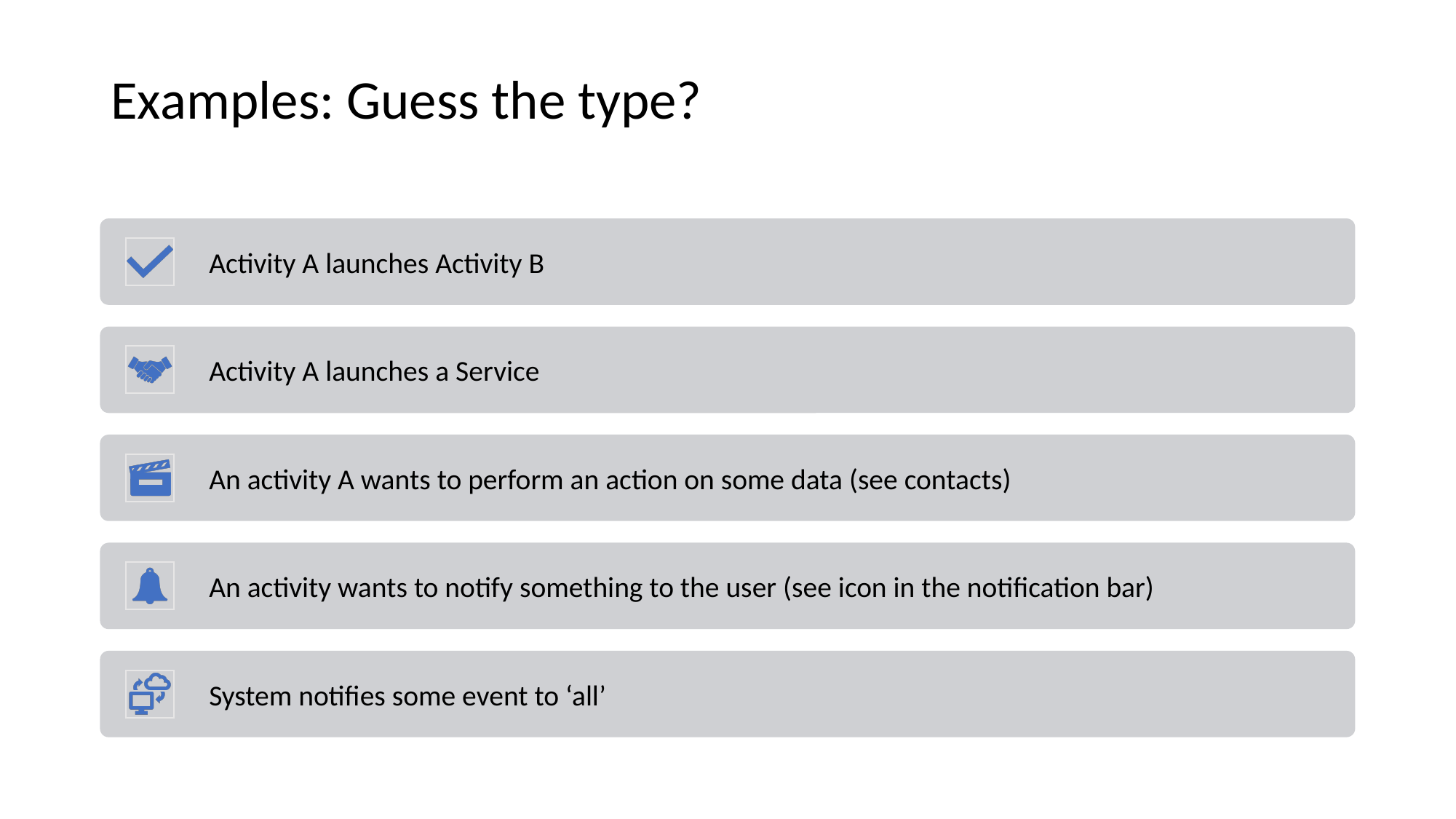

# Examples: Guess the type?
Activity A launches Activity B
Activity A launches a Service
An activity A wants to perform an action on some data (see contacts)
An activity wants to notify something to the user (see icon in the notification bar)
System notifies some event to ‘all’